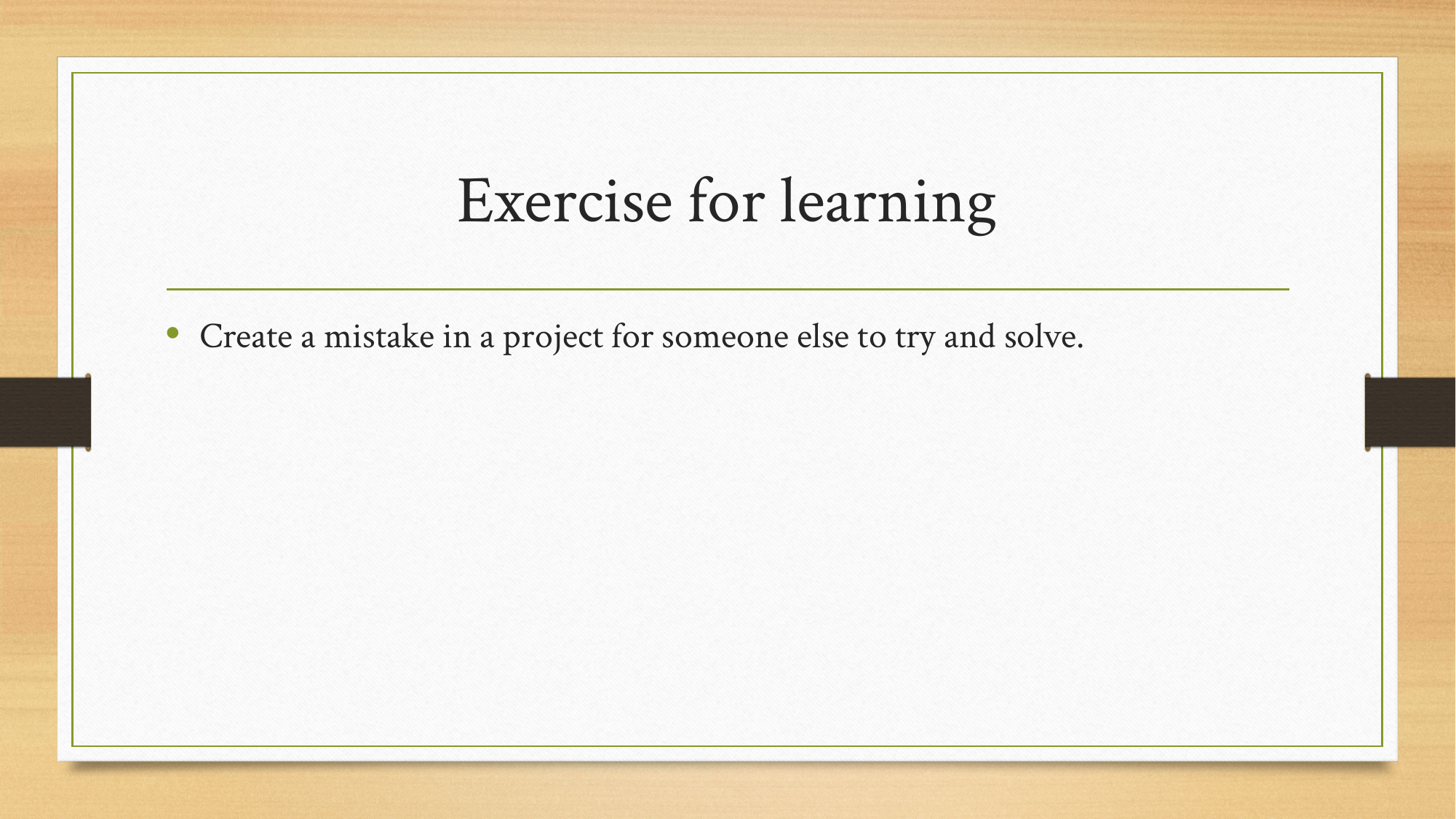

# Exercise for learning
Create a mistake in a project for someone else to try and solve.